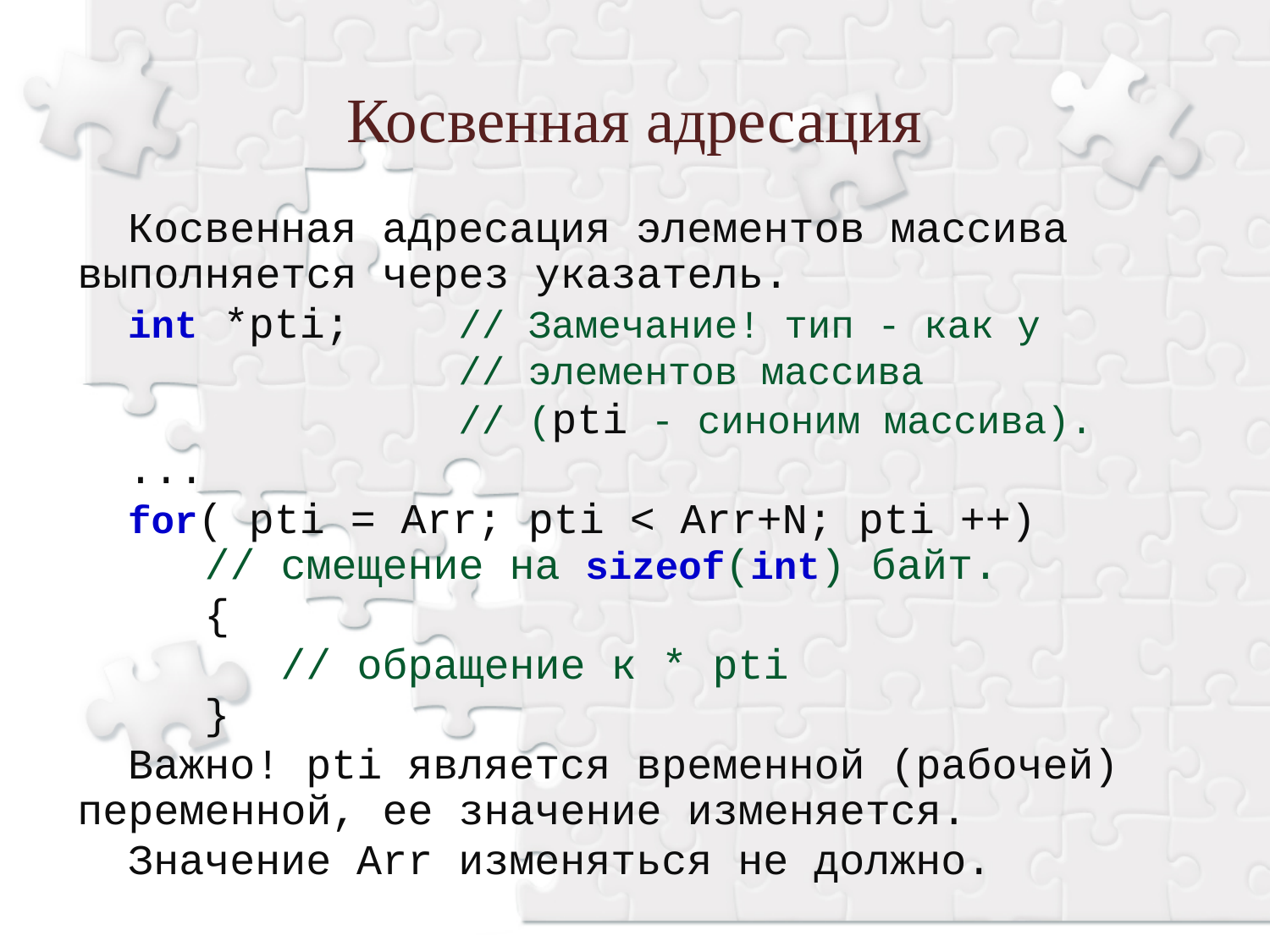

Косвенная адресация
Косвенная адресация элементов массива выполняется через указатель.
int *pti;	// Замечание! тип - как у
			// элементов массива
			// (pti - синоним массива).
...
for( pti = Arr; pti < Arr+N; pti ++)
     // смещение на sizeof(int) байт.
	{
	   // обращение к * pti
	}
Важно! pti является временной (рабочей) переменной, ее значение изменяется.
Значение Arr изменяться не должно.